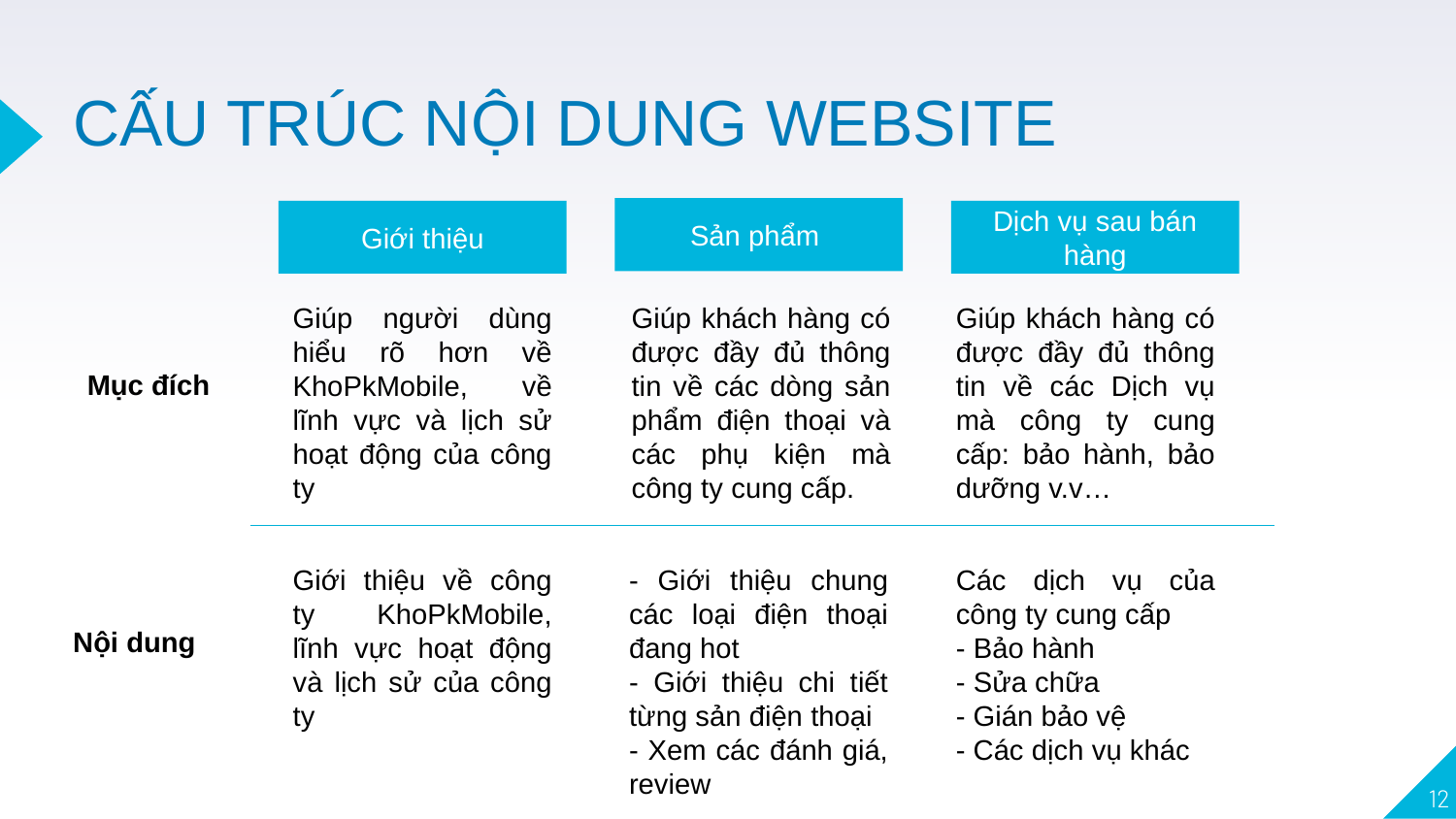

# CẤU TRÚC NỘI DUNG WEBSITE
Sản phẩm
Giới thiệu
Dịch vụ sau bán hàng
Giúp người dùng hiểu rõ hơn về KhoPkMobile, về lĩnh vực và lịch sử hoạt động của công ty
Giúp khách hàng có được đầy đủ thông tin về các dòng sản phẩm điện thoại và các phụ kiện mà công ty cung cấp.
Giúp khách hàng có được đầy đủ thông tin về các Dịch vụ mà công ty cung cấp: bảo hành, bảo dưỡng v.v…
Mục đích
- Giới thiệu chung các loại điện thoại đang hot
- Giới thiệu chi tiết từng sản điện thoại
- Xem các đánh giá, review
Các dịch vụ của công ty cung cấp
- Bảo hành
- Sửa chữa
- Gián bảo vệ
- Các dịch vụ khác
Giới thiệu về công ty KhoPkMobile, lĩnh vực hoạt động và lịch sử của công ty
Nội dung
12